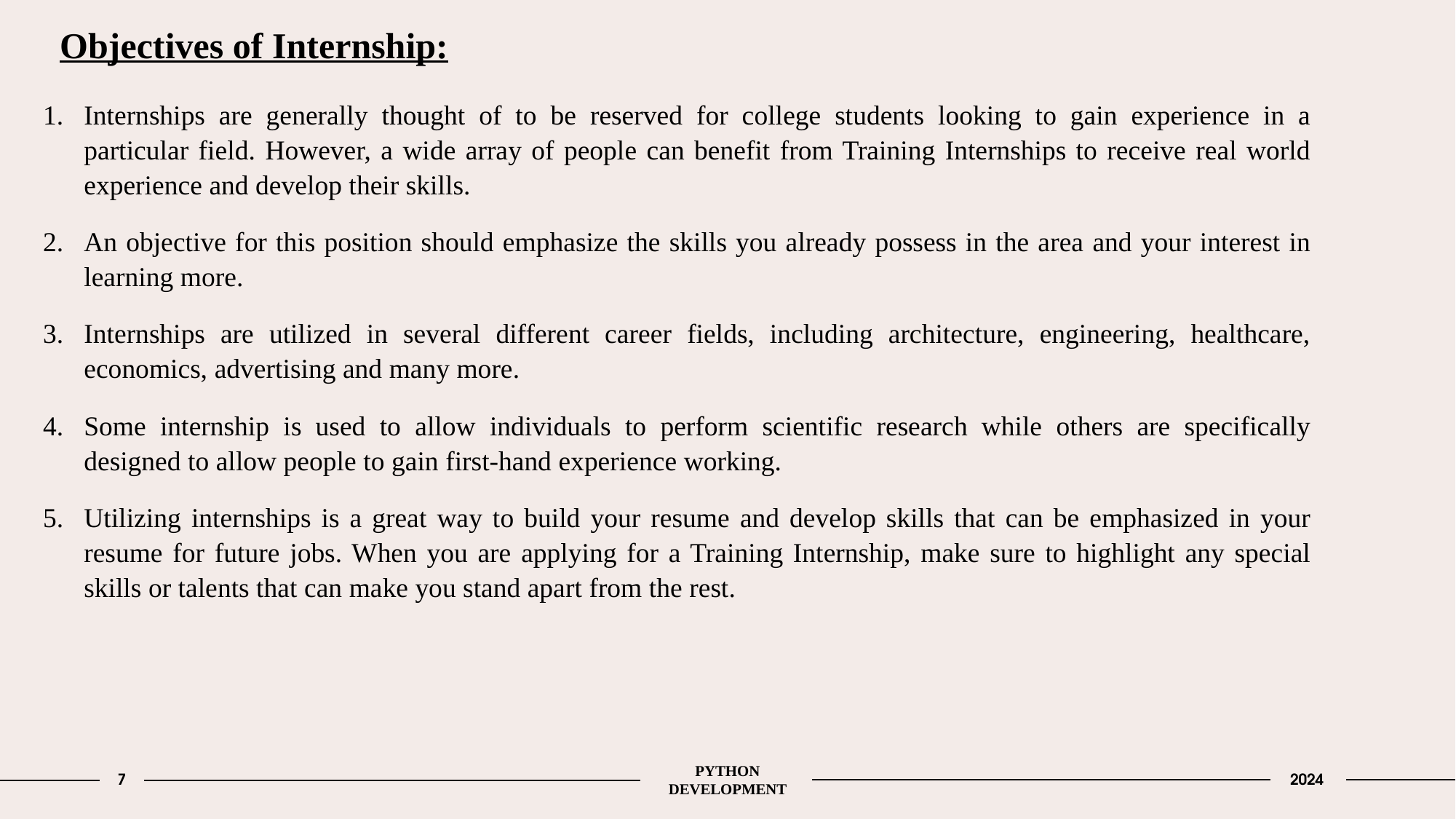

# Objectives of Internship:
Internships are generally thought of to be reserved for college students looking to gain experience in a particular field. However, a wide array of people can benefit from Training Internships to receive real world experience and develop their skills.
An objective for this position should emphasize the skills you already possess in the area and your interest in learning more.
Internships are utilized in several different career fields, including architecture, engineering, healthcare, economics, advertising and many more.
Some internship is used to allow individuals to perform scientific research while others are specifically designed to allow people to gain first-hand experience working.
Utilizing internships is a great way to build your resume and develop skills that can be emphasized in your resume for future jobs. When you are applying for a Training Internship, make sure to highlight any special skills or talents that can make you stand apart from the rest.

7
PYTHON DEVELOPMENT
2024